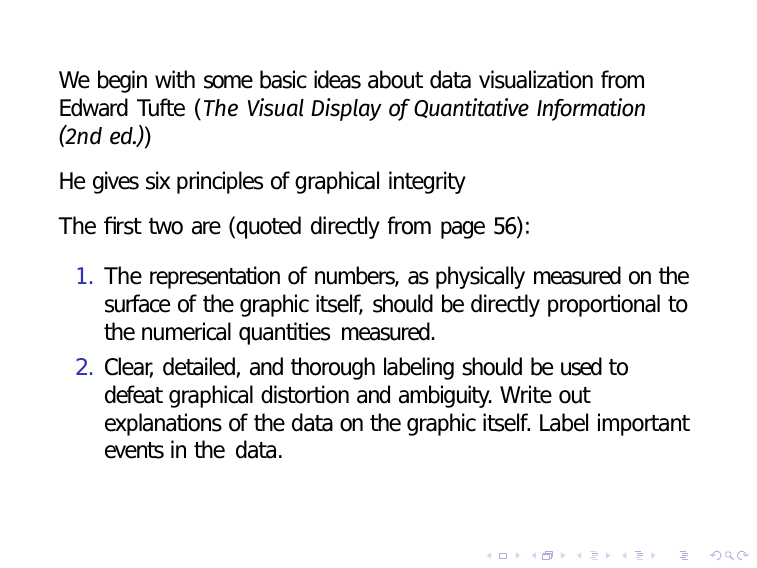

We begin with some basic ideas about data visualization from  Edward Tufte (The Visual Display of Quantitative Information  (2nd ed.))
He gives six principles of graphical integrity
The first two are (quoted directly from page 56):

The representation of numbers, as physically measured on the  surface of the graphic itself, should be directly proportional to  the numerical quantities measured.
Clear, detailed, and thorough labeling should be used to  defeat graphical distortion and ambiguity. Write out  explanations of the data on the graphic itself. Label important  events in the data.